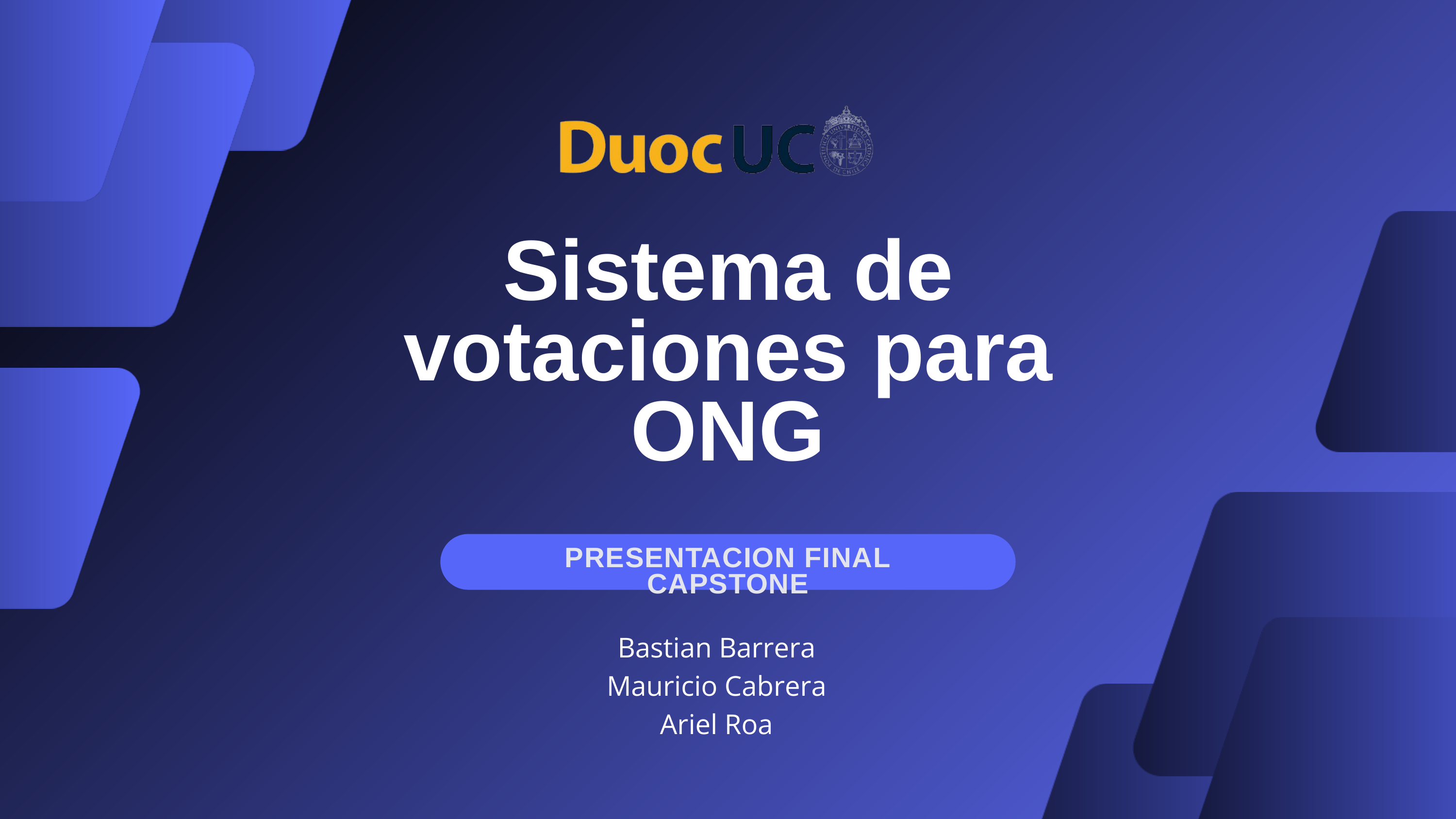

Sistema de votaciones para ONG

PRESENTACION FINAL CAPSTONE

Bastian Barrera
Mauricio Cabrera
Ariel Roa